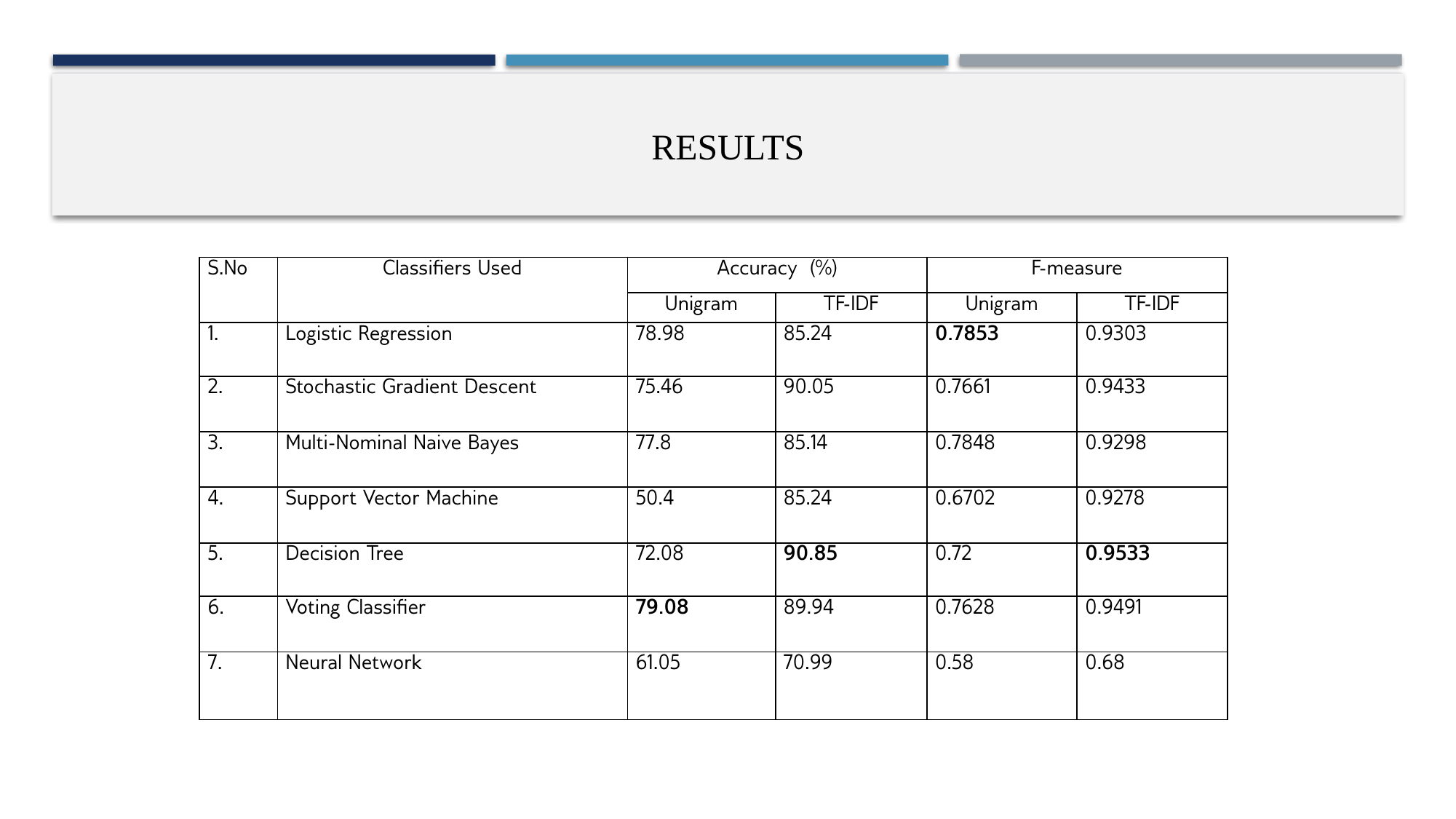

# results
| S.No | Classifiers Used | Accuracy (%) |  | F-measure |  |
| --- | --- | --- | --- | --- | --- |
|  |  | Unigram | TF-IDF | Unigram | TF-IDF |
| 1. | Logistic Regression | 78.98 | 85.24 | 0.7853 | 0.9303 |
| 2. | Stochastic Gradient Descent | 75.46 | 90.05 | 0.7661 | 0.9433 |
| 3. | Multi-Nominal Naive Bayes | 77.8 | 85.14 | 0.7848 | 0.9298 |
| 4. | Support Vector Machine | 50.4 | 85.24 | 0.6702 | 0.9278 |
| 5. | Decision Tree | 72.08 | 90.85 | 0.72 | 0.9533 |
| 6. | Voting Classifier | 79.08 | 89.94 | 0.7628 | 0.9491 |
| 7. | Neural Network | 61.05 | 70.99 | 0.58 | 0.68 |